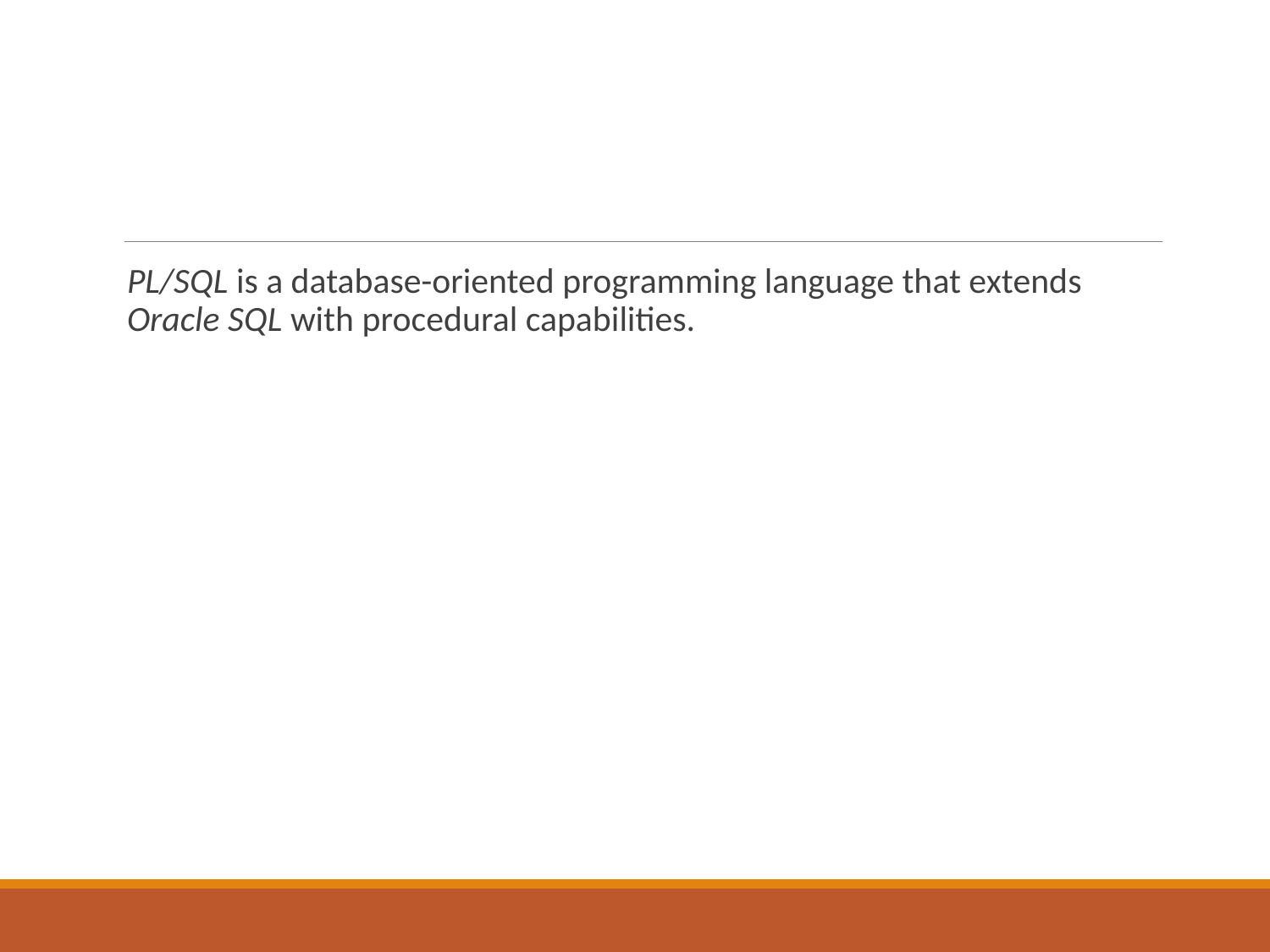

#
PL/SQL is a database-oriented programming language that extends Oracle SQL with procedural capabilities.